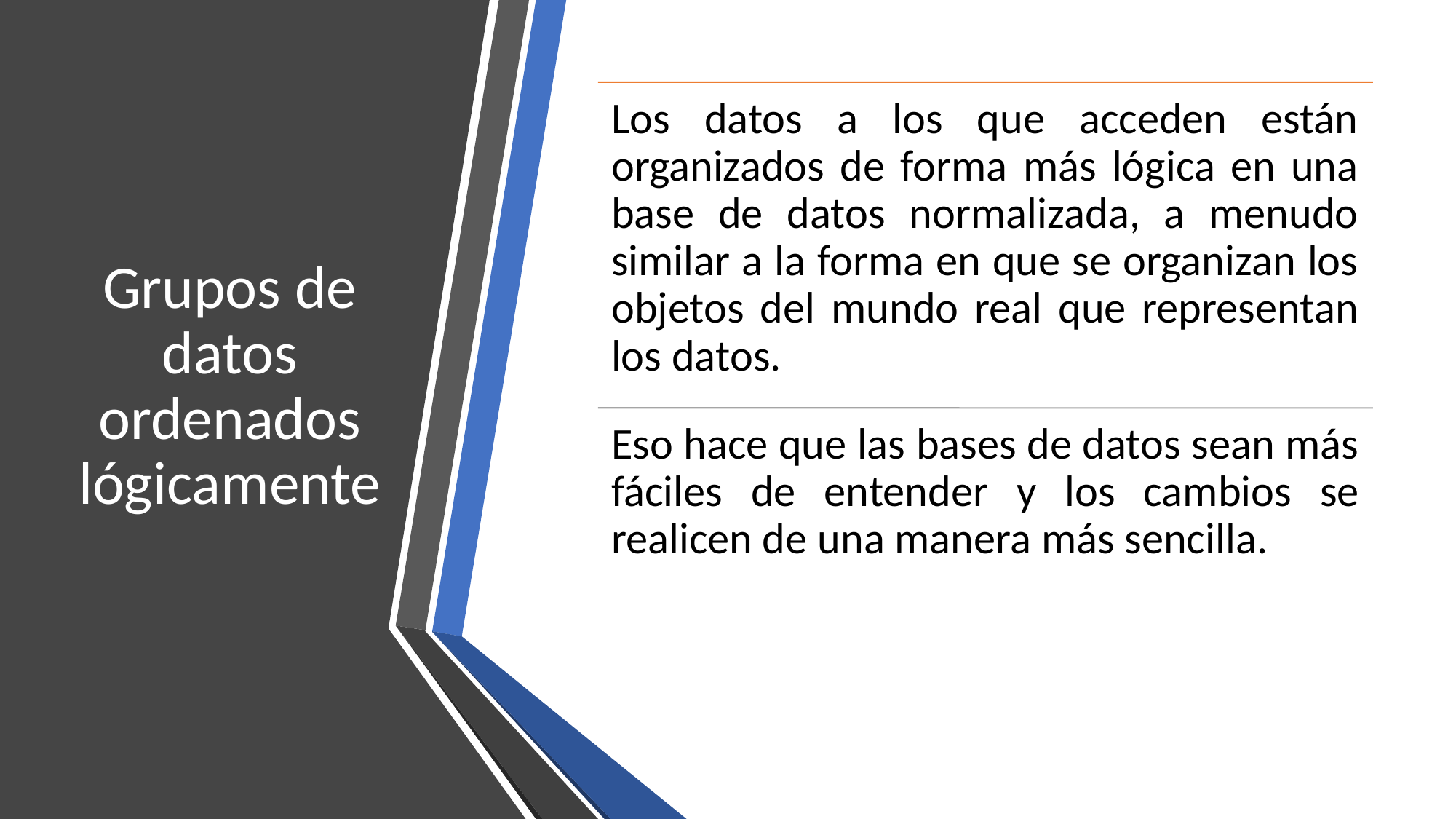

# Grupos de datos ordenados lógicamente
Los datos a los que acceden están organizados de forma más lógica en una base de datos normalizada, a menudo similar a la forma en que se organizan los objetos del mundo real que representan los datos.
Eso hace que las bases de datos sean más fáciles de entender y los cambios se realicen de una manera más sencilla.